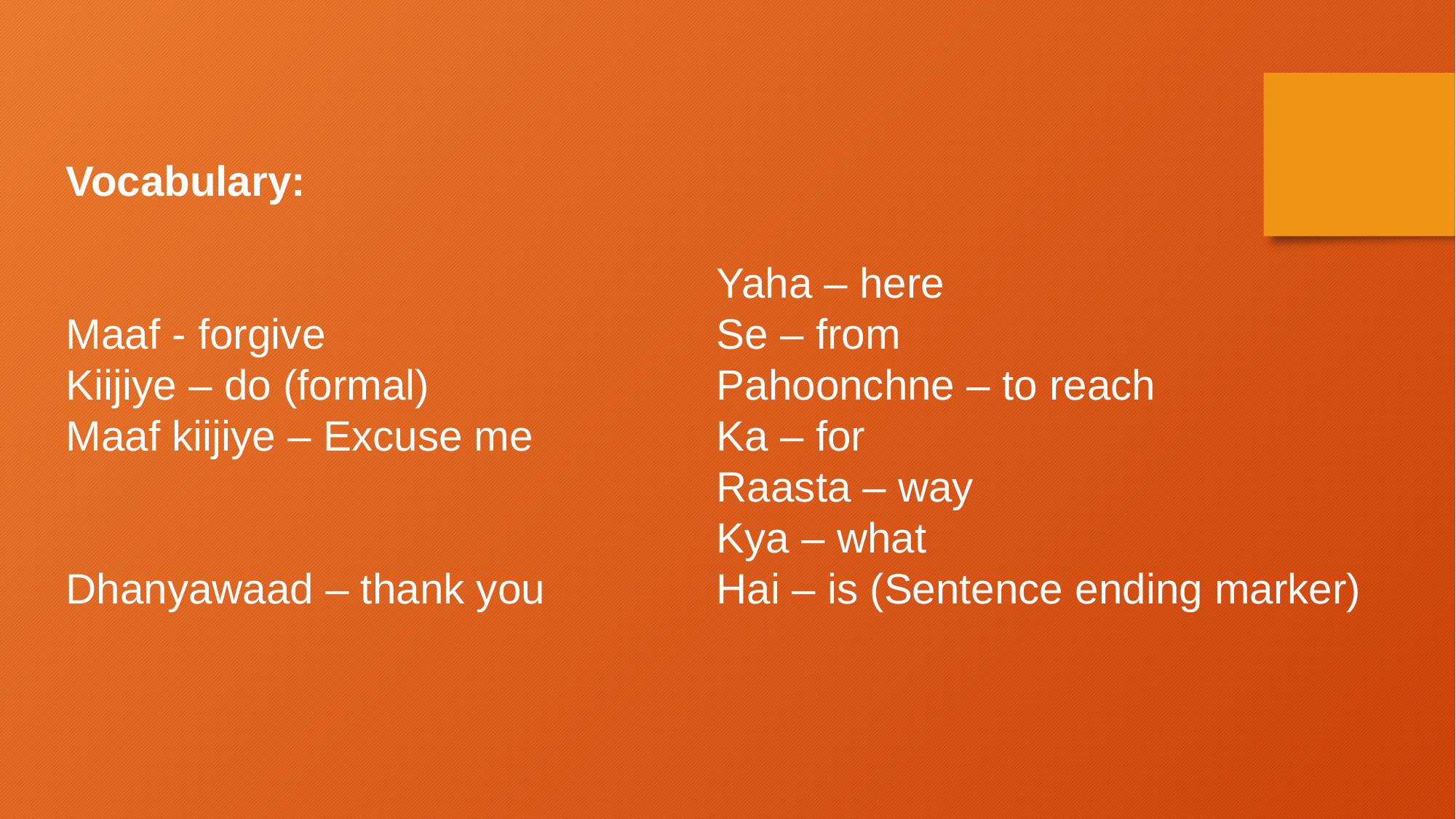

Vocabulary:

Maaf - forgive
Kiijiye – do (formal)
Maaf kiijiye – Excuse me

Dhanyawaad – thank you

Yaha – here
Se – from
Pahoonchne – to reach
Ka – for
Raasta – way
Kya – what
Hai – is (Sentence ending marker)